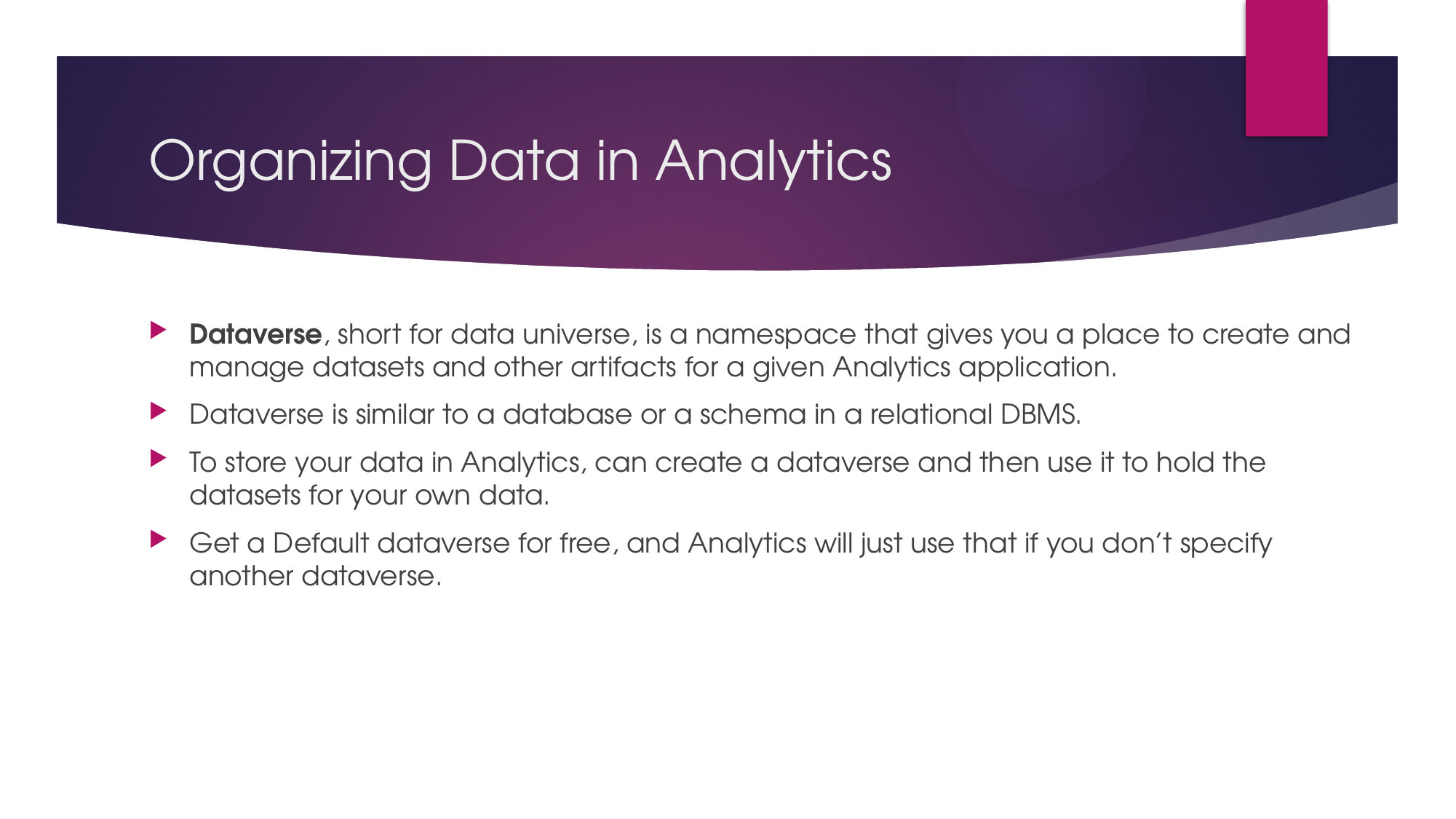

# Organizing Data in Analytics
Dataverse, short for data universe, is a namespace that gives you a place to create and manage datasets and other artifacts for a given Analytics application.
Dataverse is similar to a database or a schema in a relational DBMS.
To store your data in Analytics, can create a dataverse and then use it to hold the datasets for your own data.
Get a Default dataverse for free, and Analytics will just use that if you don’t specify another dataverse.